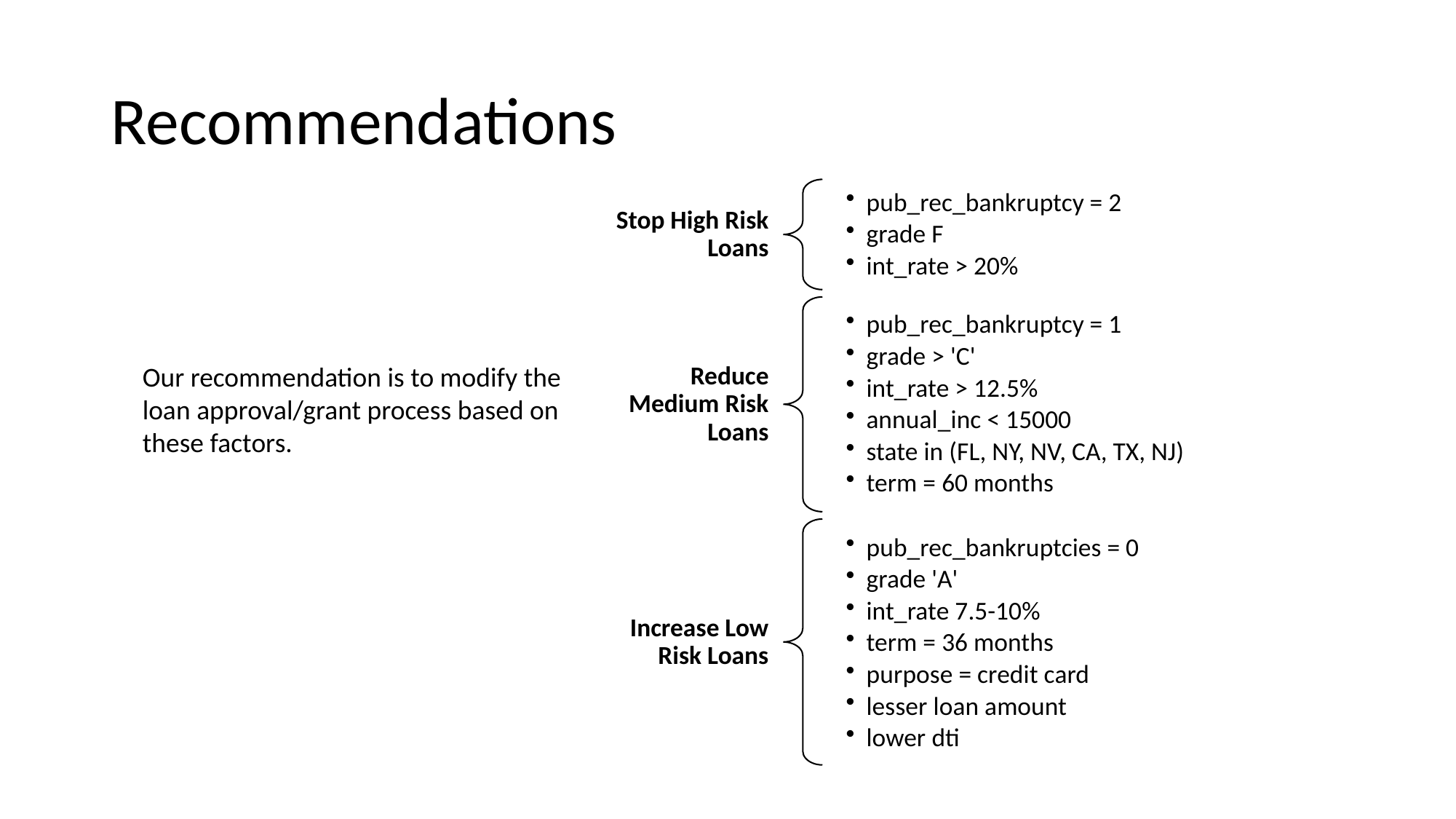

# Recommendations
Stop High Risk Loans
pub_rec_bankruptcy = 2
grade F
int_rate > 20%
Reduce Medium Risk Loans
pub_rec_bankruptcy = 1
grade > 'C'
int_rate > 12.5%
annual_inc < 15000
state in (FL, NY, NV, CA, TX, NJ)
term = 60 months
Increase Low Risk Loans
pub_rec_bankruptcies = 0
grade 'A'
int_rate 7.5-10%
term = 36 months
purpose = credit card
lesser loan amount
lower dti
Our recommendation is to modify the loan approval/grant process based on these factors.